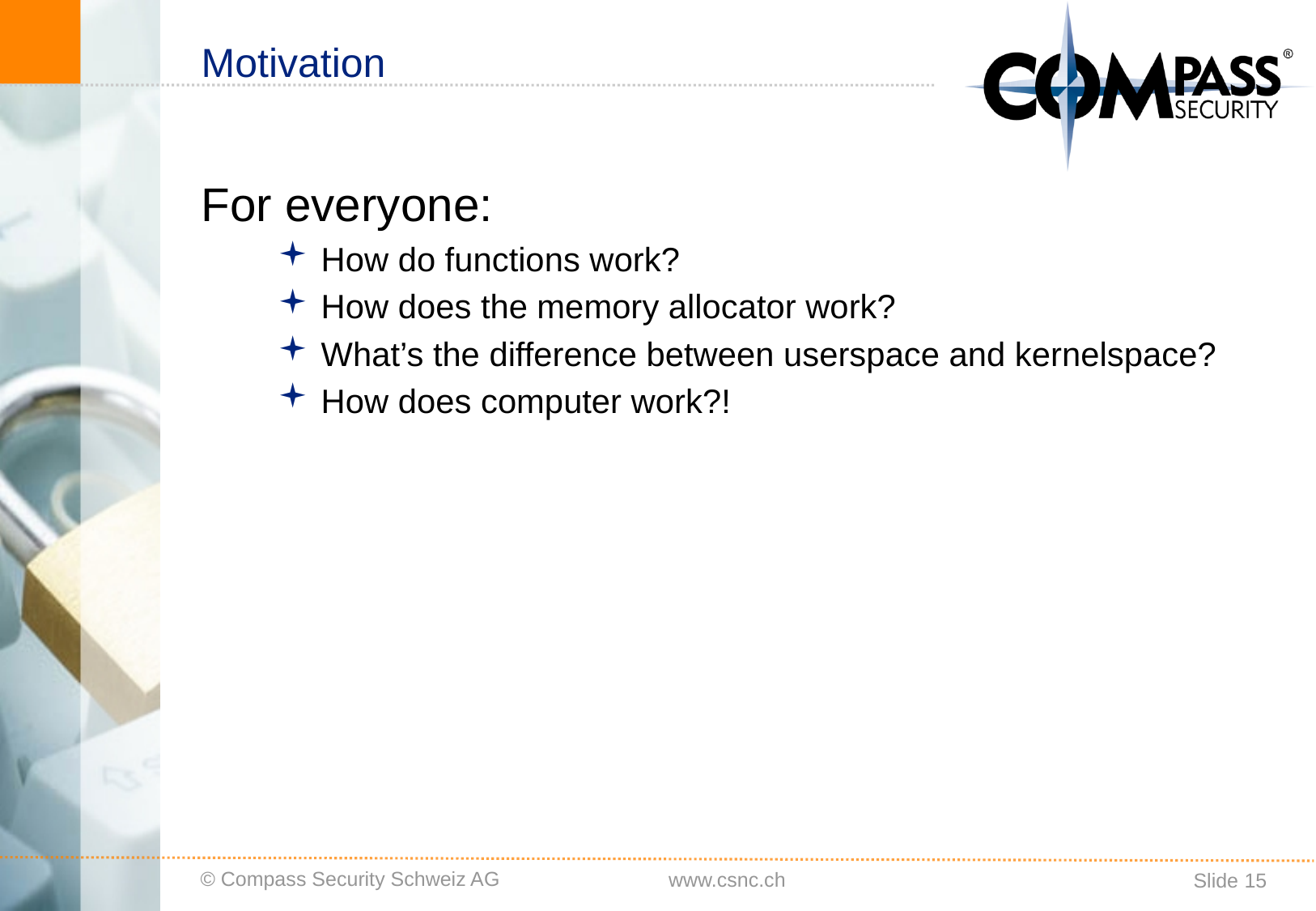

# Motivation
For everyone:
How do functions work?
How does the memory allocator work?
What’s the difference between userspace and kernelspace?
How does computer work?!